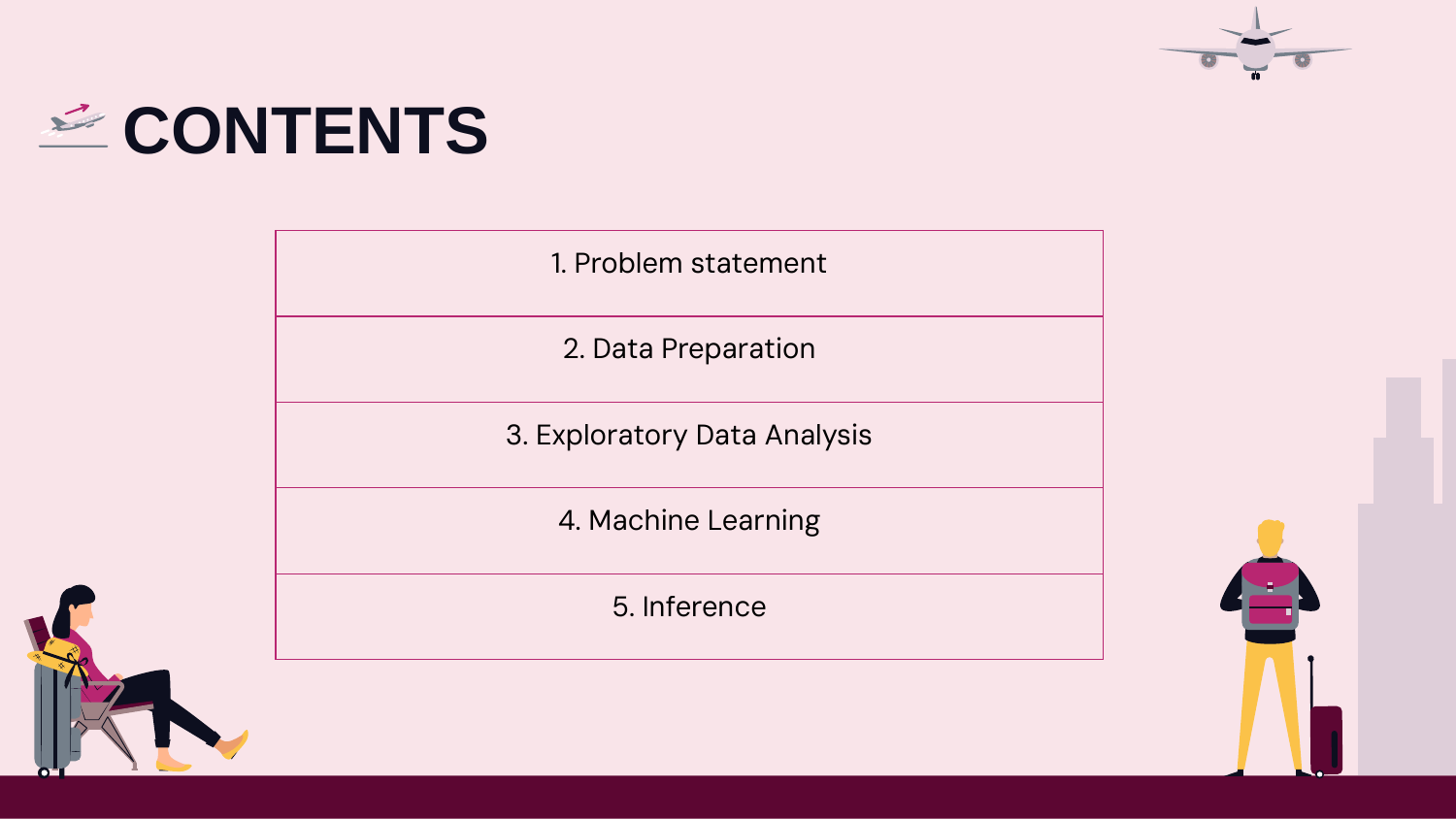

# CONTENTS

| 1. Problem statement |
| --- |
| 2. Data Preparation |
| 3. Exploratory Data Analysis |
| 4. Machine Learning |
| 5. Inference |